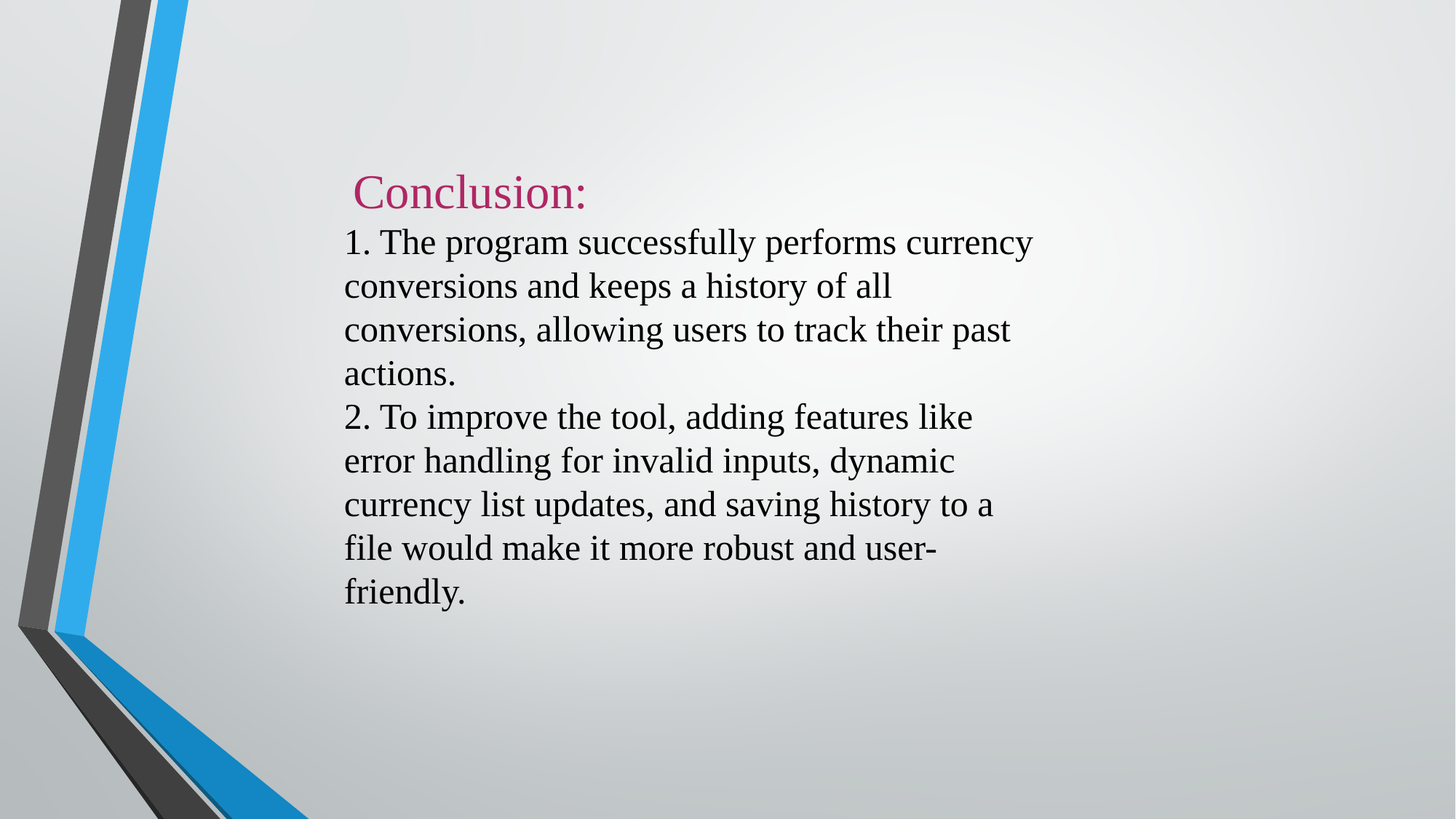

Conclusion:
1. The program successfully performs currency conversions and keeps a history of all conversions, allowing users to track their past actions.
2. To improve the tool, adding features like error handling for invalid inputs, dynamic currency list updates, and saving history to a file would make it more robust and user-friendly.